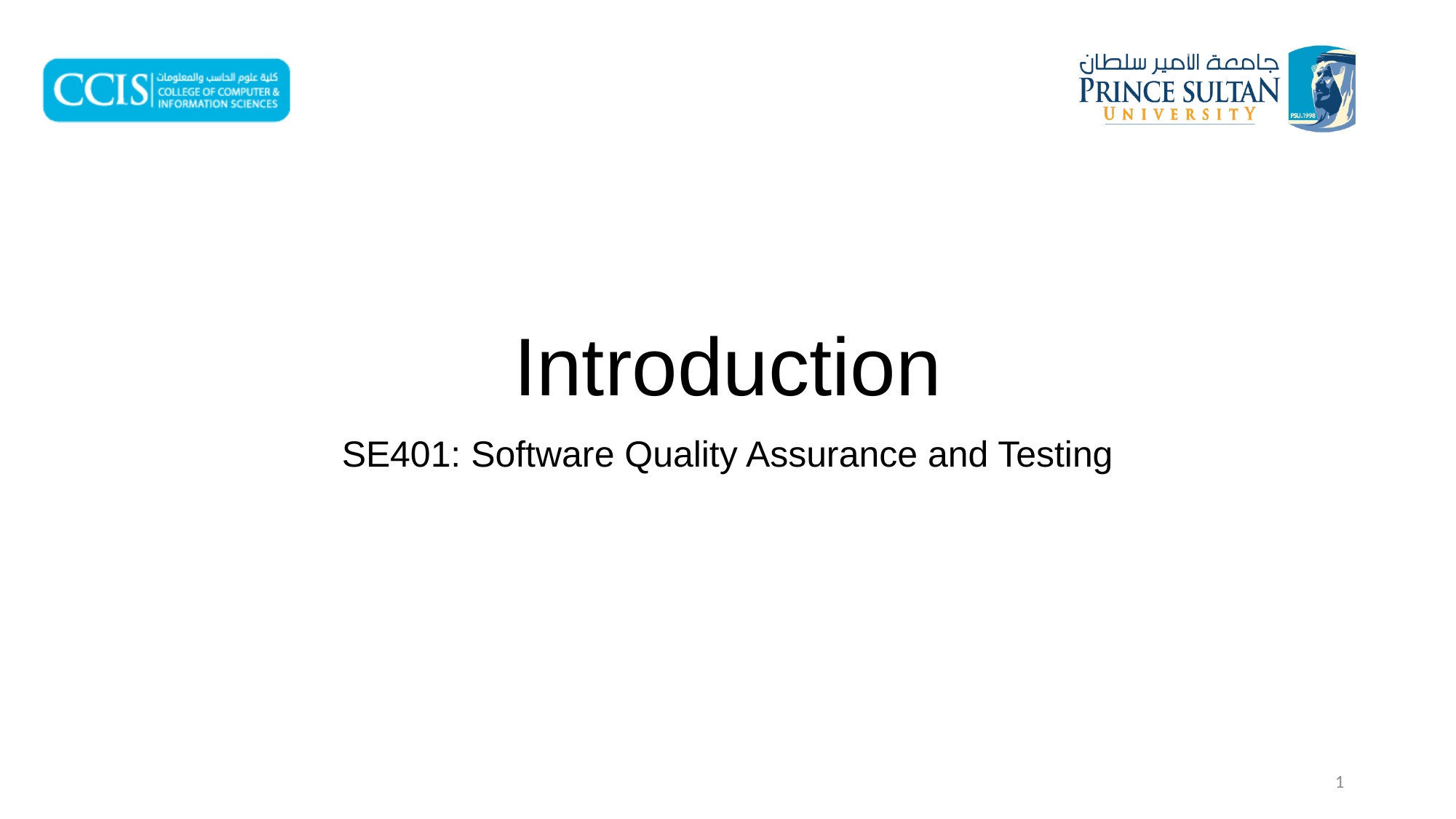

# Introduction
SE401: Software Quality Assurance and Testing
1